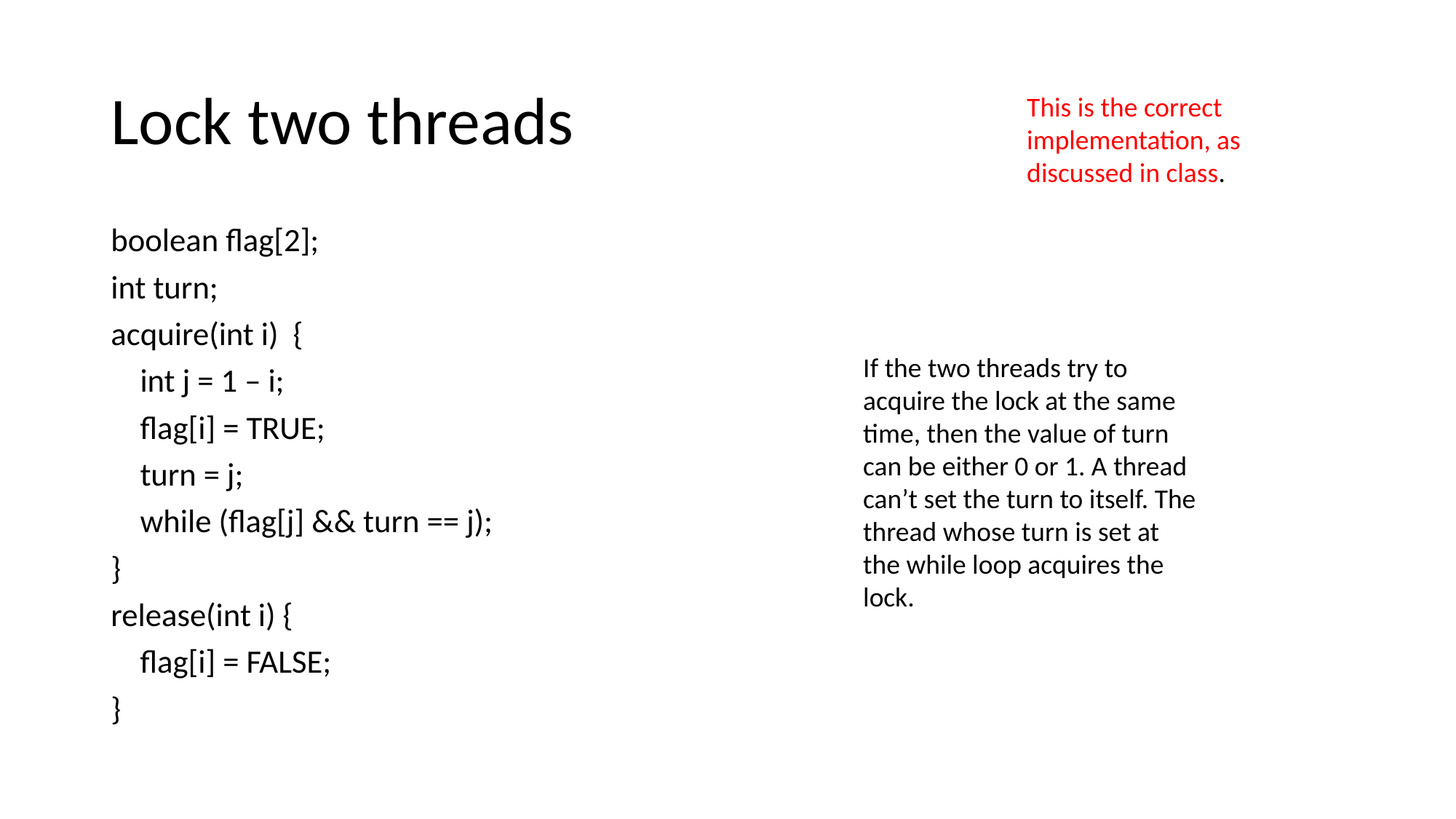

# Lock two threads
This is the correct implementation, as discussed in class.
boolean flag[2];
int turn;
acquire(int i)  {
    int j = 1 – i;
    flag[i] = TRUE;
    turn = j;
    while (flag[j] && turn == j);
}
release(int i) {
    flag[i] = FALSE;
}
If the two threads try to acquire the lock at the same time, then the value of turn can be either 0 or 1. A thread can’t set the turn to itself. The thread whose turn is set at the while loop acquires the lock.